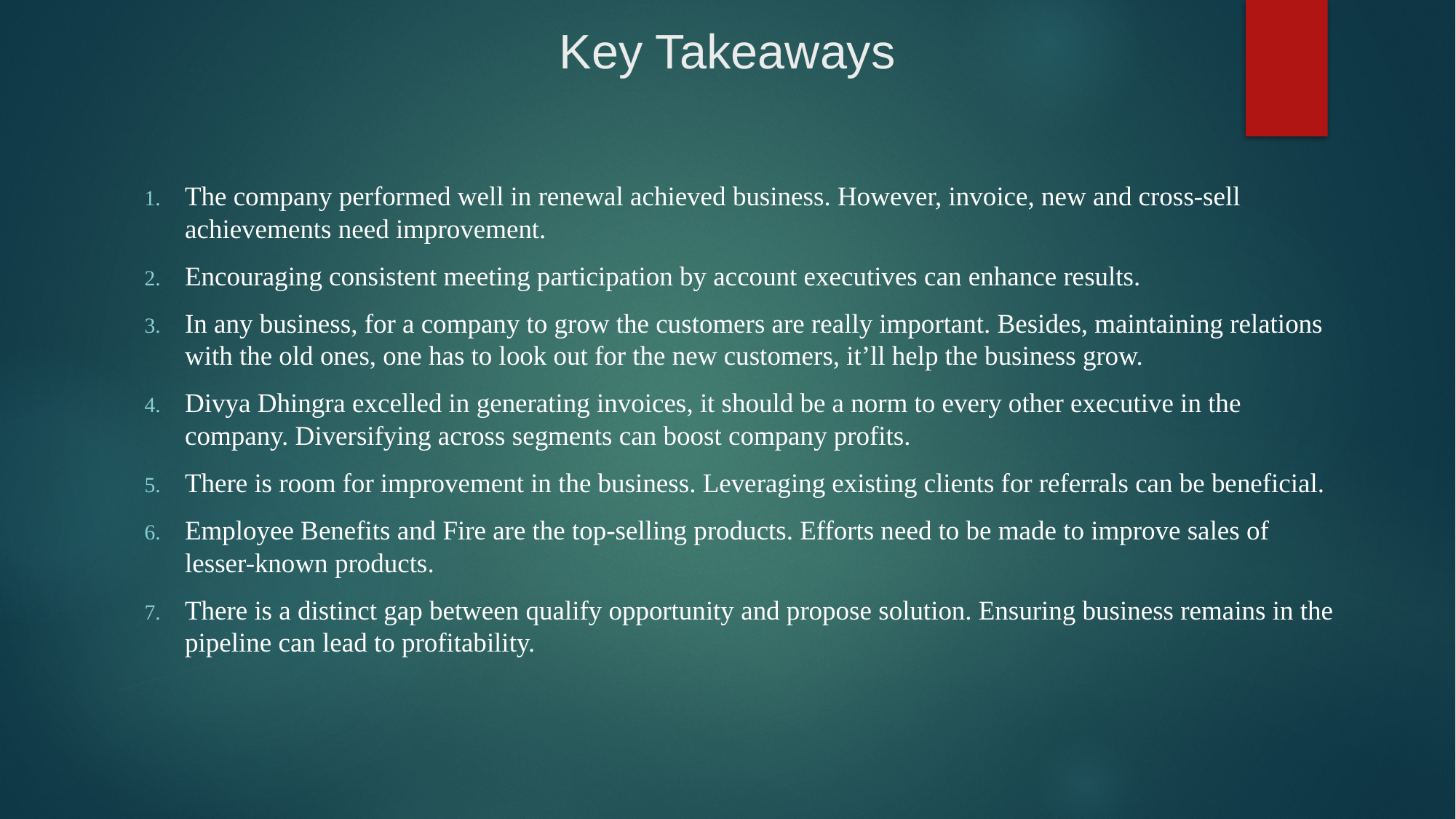

Key Takeaways
The company performed well in renewal achieved business. However, invoice, new and cross-sell achievements need improvement.
Encouraging consistent meeting participation by account executives can enhance results.
In any business, for a company to grow the customers are really important. Besides, maintaining relations with the old ones, one has to look out for the new customers, it’ll help the business grow.
Divya Dhingra excelled in generating invoices, it should be a norm to every other executive in the company. Diversifying across segments can boost company profits.
There is room for improvement in the business. Leveraging existing clients for referrals can be beneficial.
Employee Benefits and Fire are the top-selling products. Efforts need to be made to improve sales of lesser-known products.
There is a distinct gap between qualify opportunity and propose solution. Ensuring business remains in the pipeline can lead to profitability.